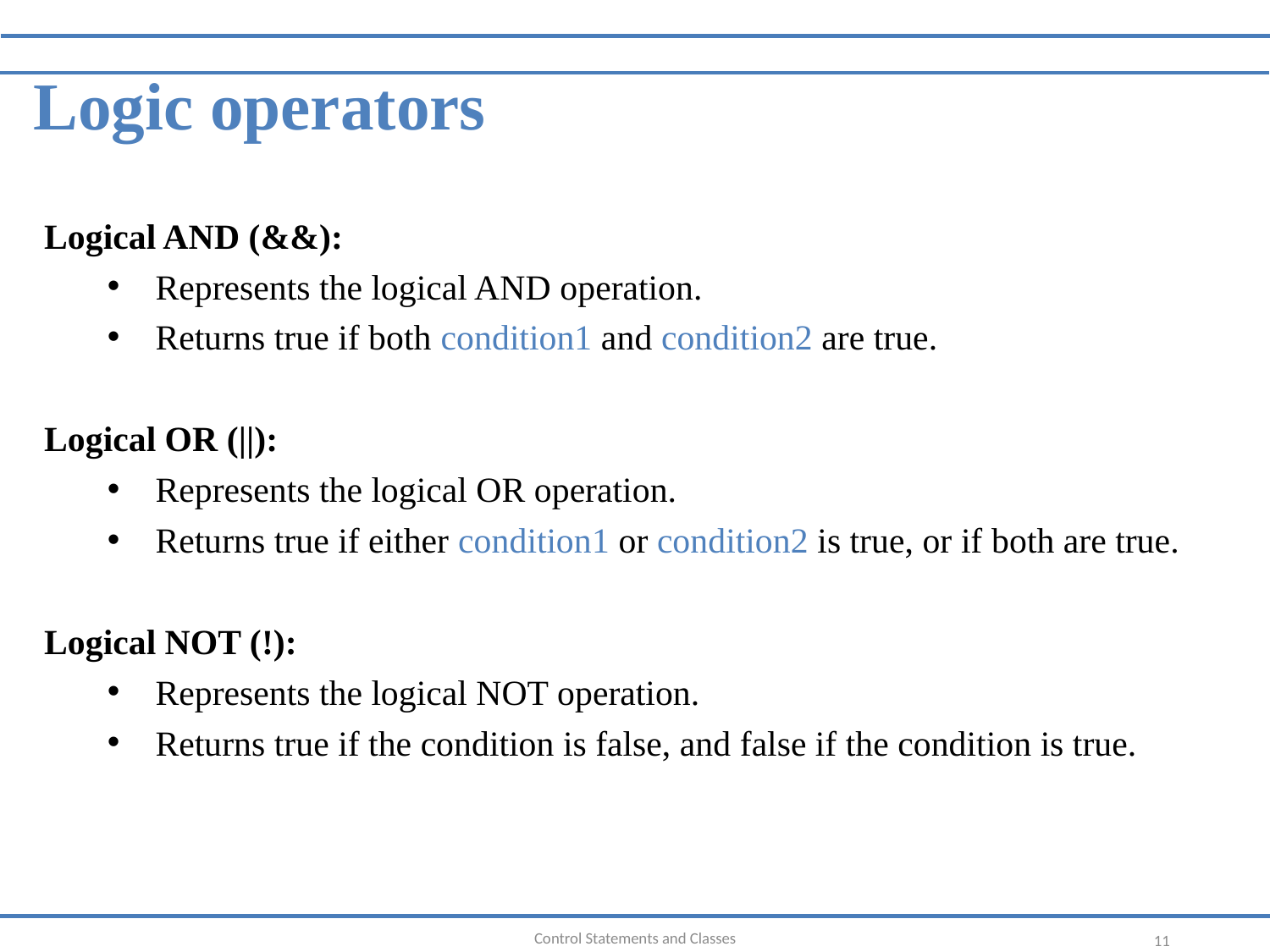

Logic operators
Logical AND (&&):
Represents the logical AND operation.
Returns true if both condition1 and condition2 are true.

Logical OR (||):
Represents the logical OR operation.
Returns true if either condition1 or condition2 is true, or if both are true.

Logical NOT (!):
Represents the logical NOT operation.
Returns true if the condition is false, and false if the condition is true.

Control Statements and Classes
11